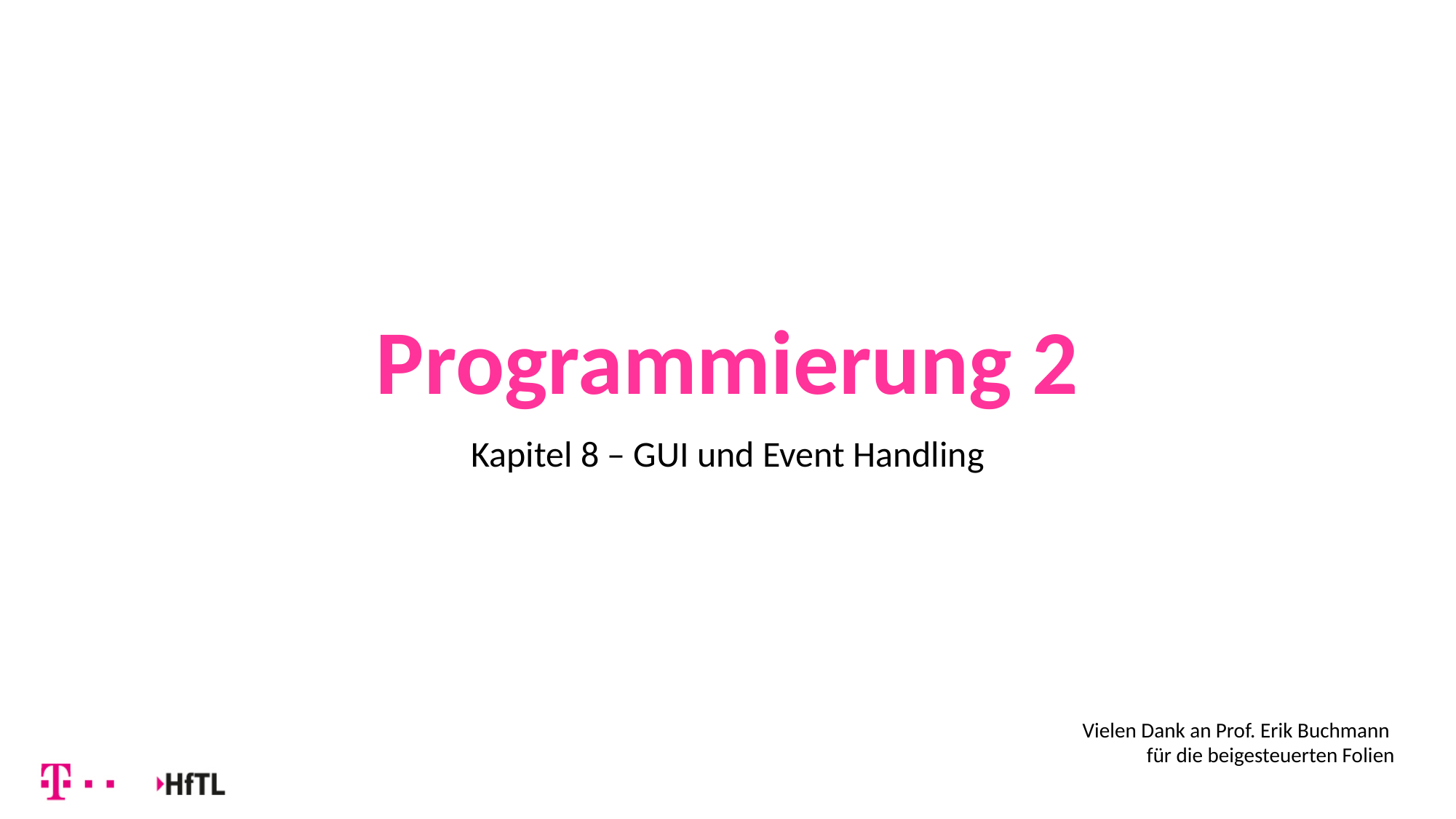

# Programmierung 2
Kapitel 8 – GUI und Event Handling
Vielen Dank an Prof. Erik Buchmann
für die beigesteuerten Folien